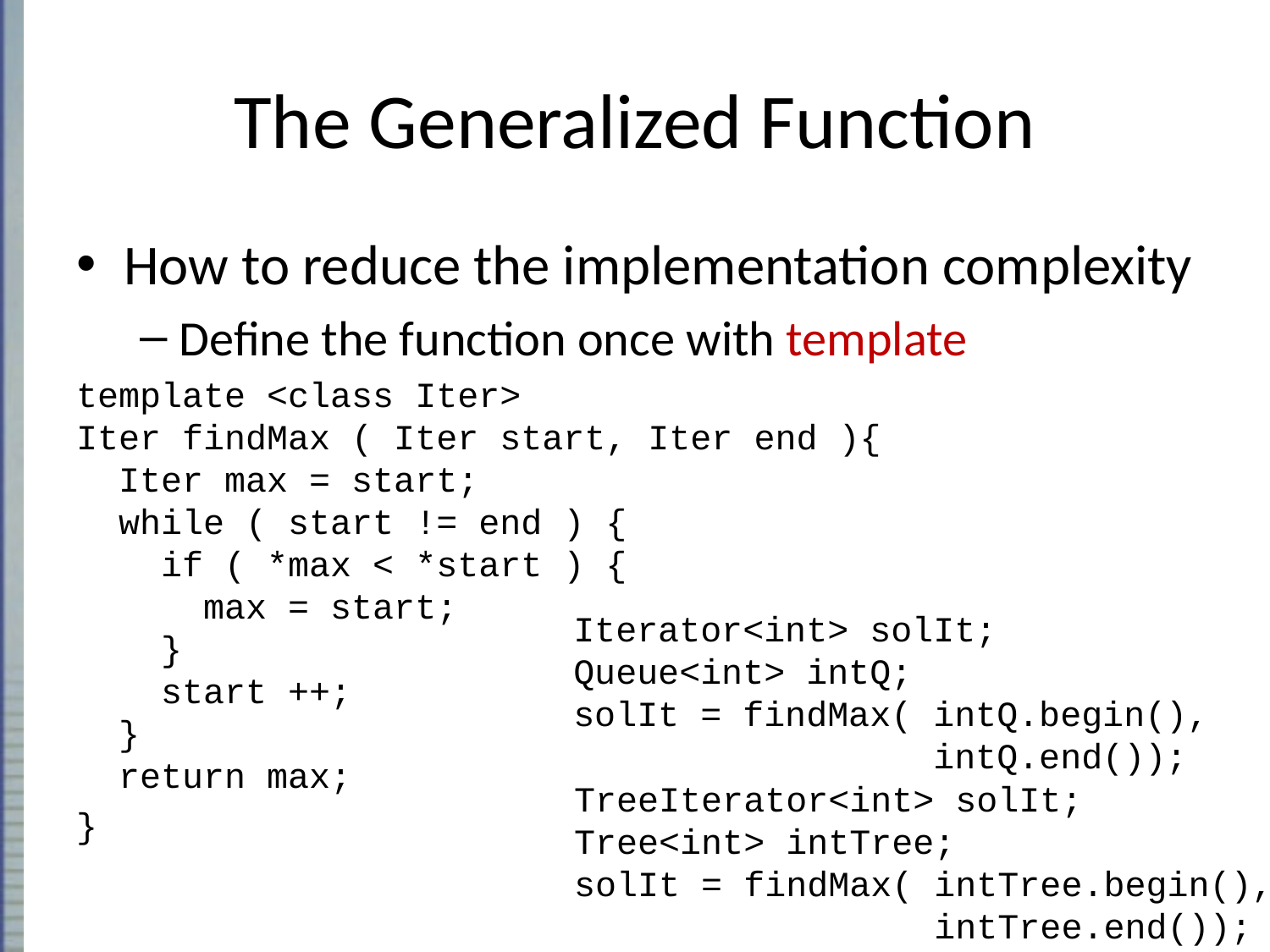

# The Generalized Function
How to reduce the implementation complexity
Define the function once with template
template <class Iter>
Iter findMax ( Iter start, Iter end ){
  Iter max = start;
  while ( start != end ) {
    if ( *max < *start ) {
      max = start;
    }
    start ++;
  }
  return max;
}

Iterator<int> solIt;
Queue<int> intQ;
solIt = findMax( intQ.begin(),
                 intQ.end());
TreeIterator<int> solIt;
Tree<int> intTree;
solIt = findMax( intTree.begin(),
                 intTree.end());